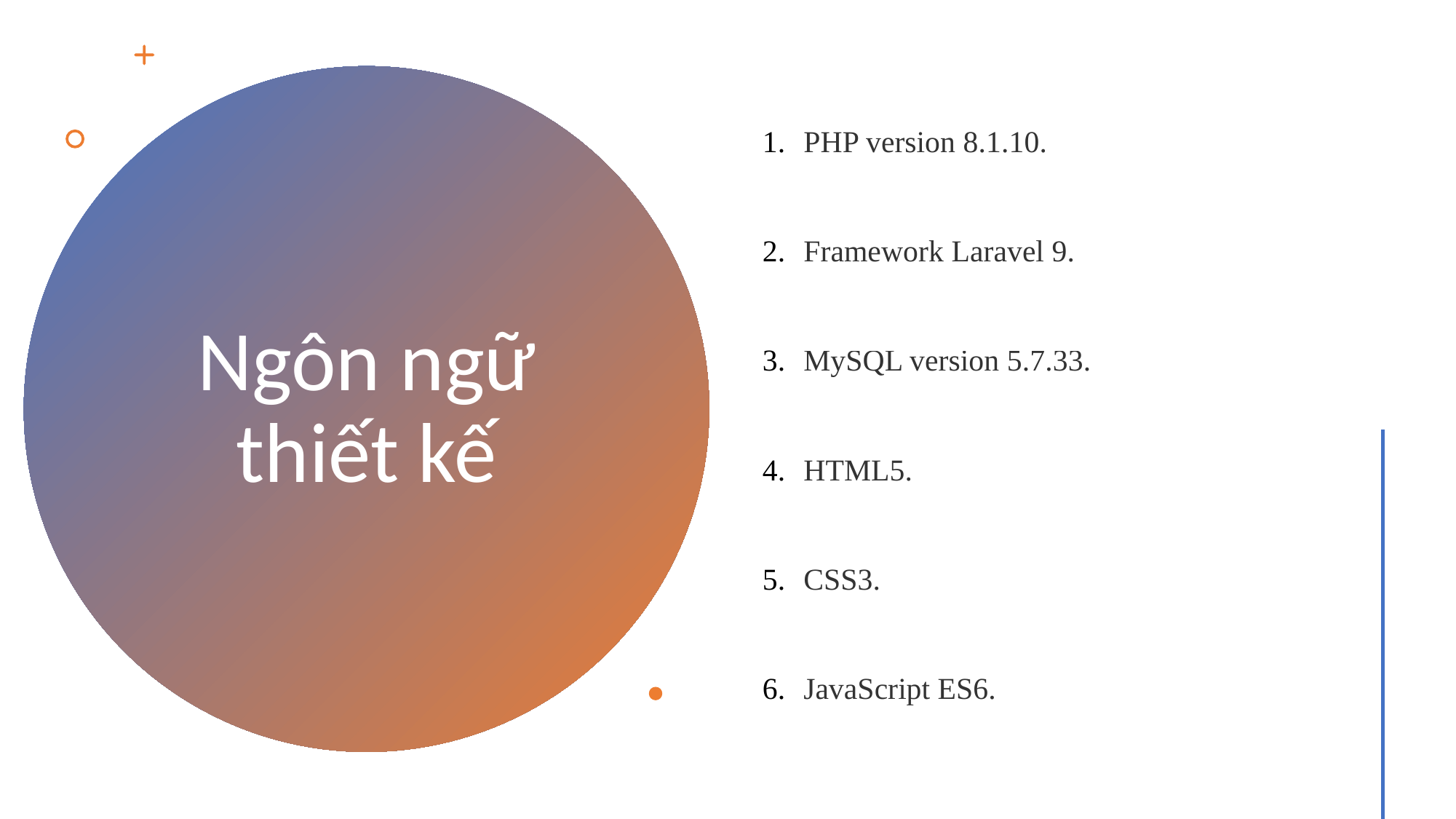

PHP version 8.1.10.
Framework Laravel 9.
MySQL version 5.7.33.
HTML5.
CSS3.
JavaScript ES6.

# Ngôn ngữ thiết kế